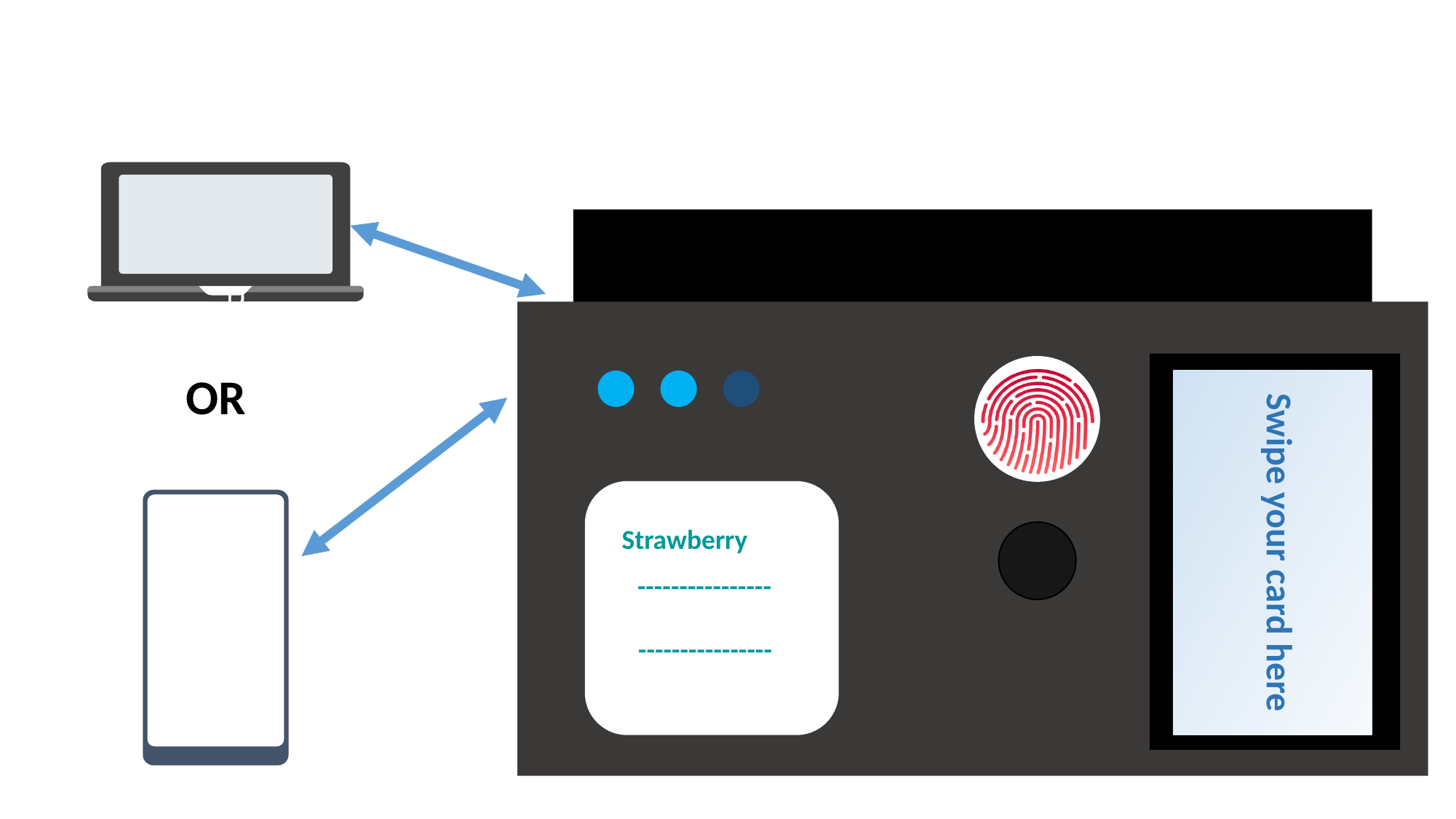

DULL

OR

Strawberry

Swipe your card here
----------------
----------------